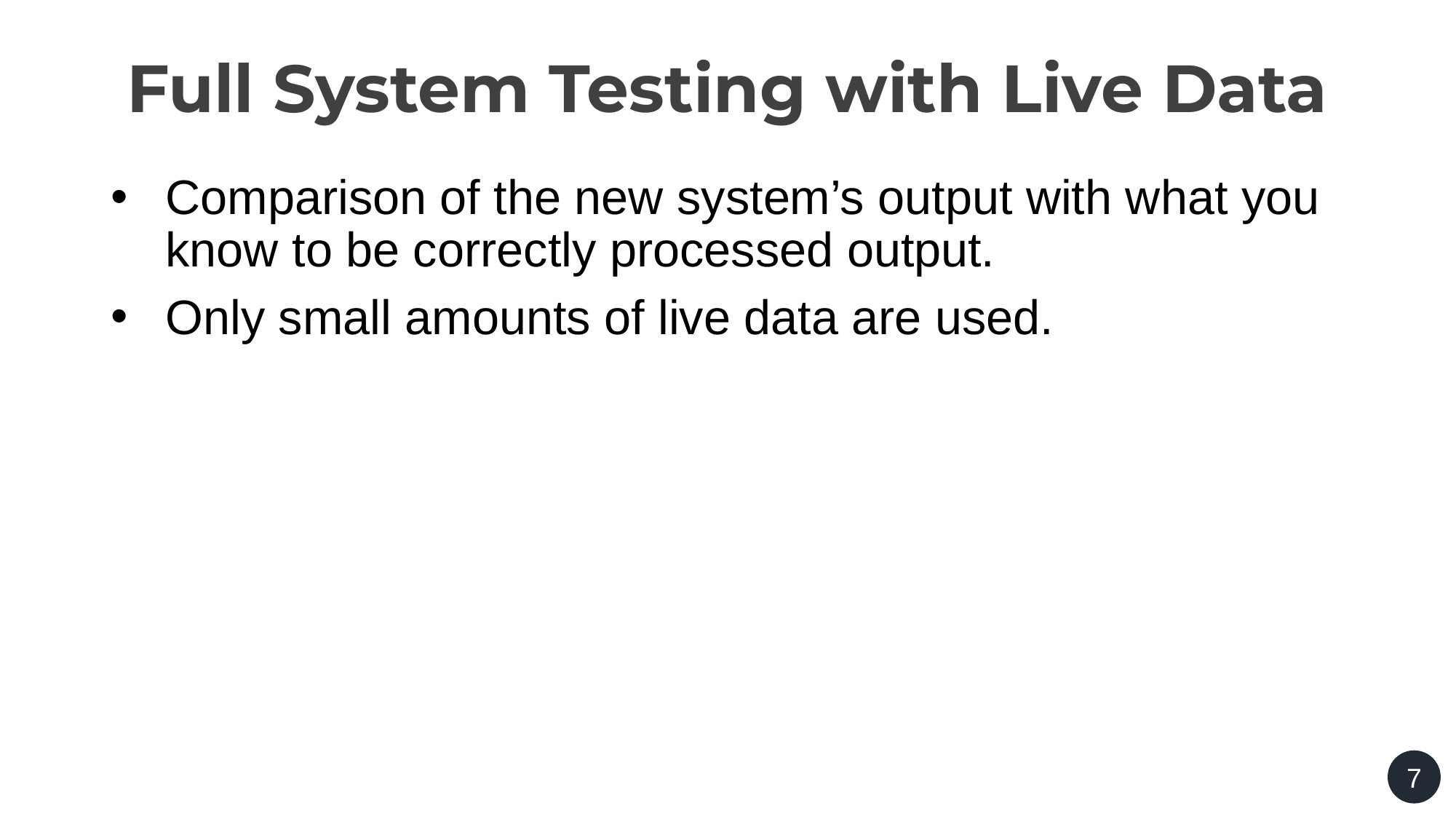

# Full System Testing with Live Data
Comparison of the new system’s output with what you know to be correctly processed output.
Only small amounts of live data are used.
7